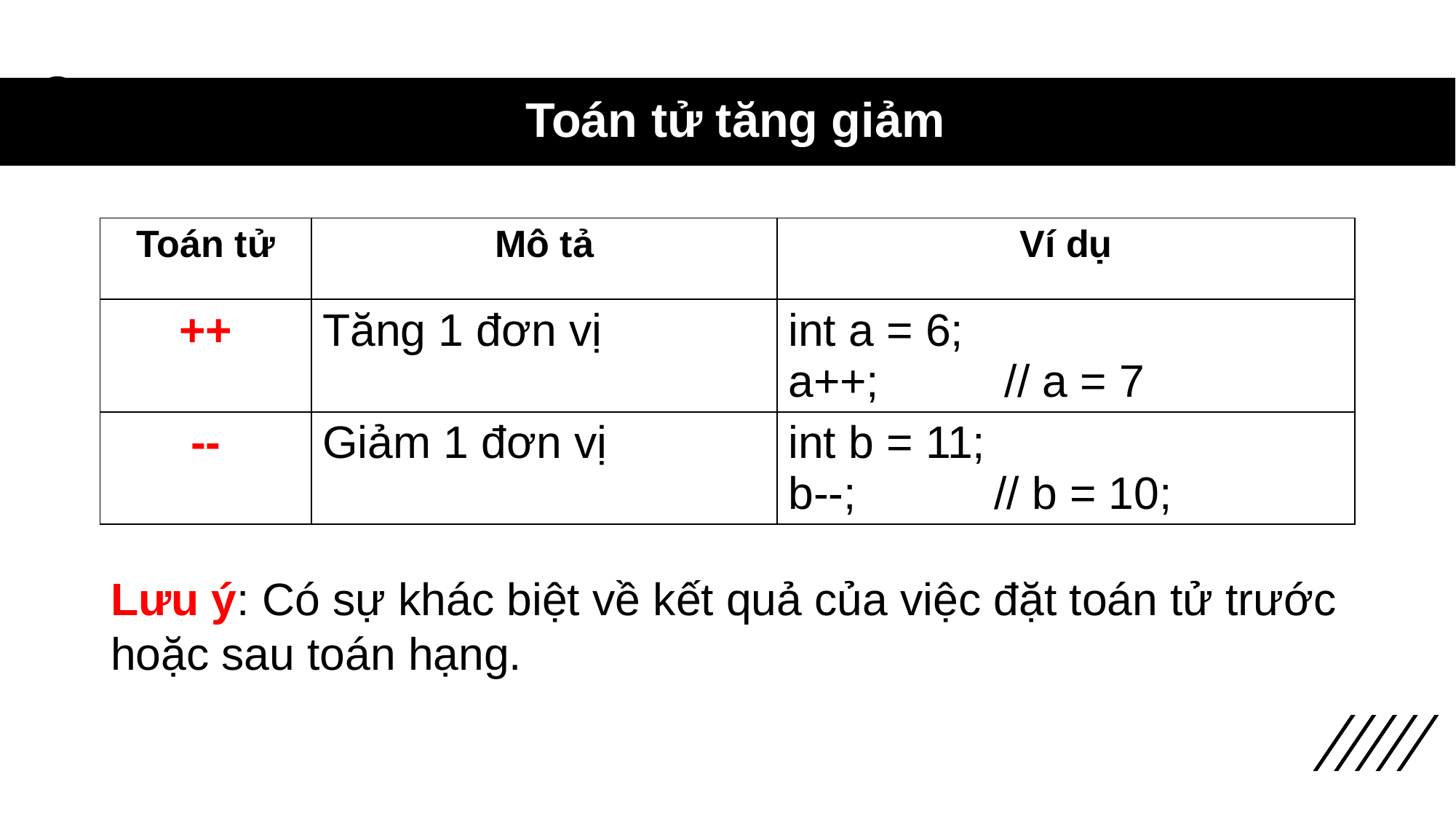

# Toán tử tăng giảm

| Toán tử | Mô tả | Ví dụ |
| --- | --- | --- |
| ++ | Tăng 1 đơn vị | int a = 6; a++; // a = 7 |
| -- | Giảm 1 đơn vị | int b = 11; b--; // b = 10; |
Lưu ý: Có sự khác biệt về kết quả của việc đặt toán tử trước hoặc sau toán hạng.